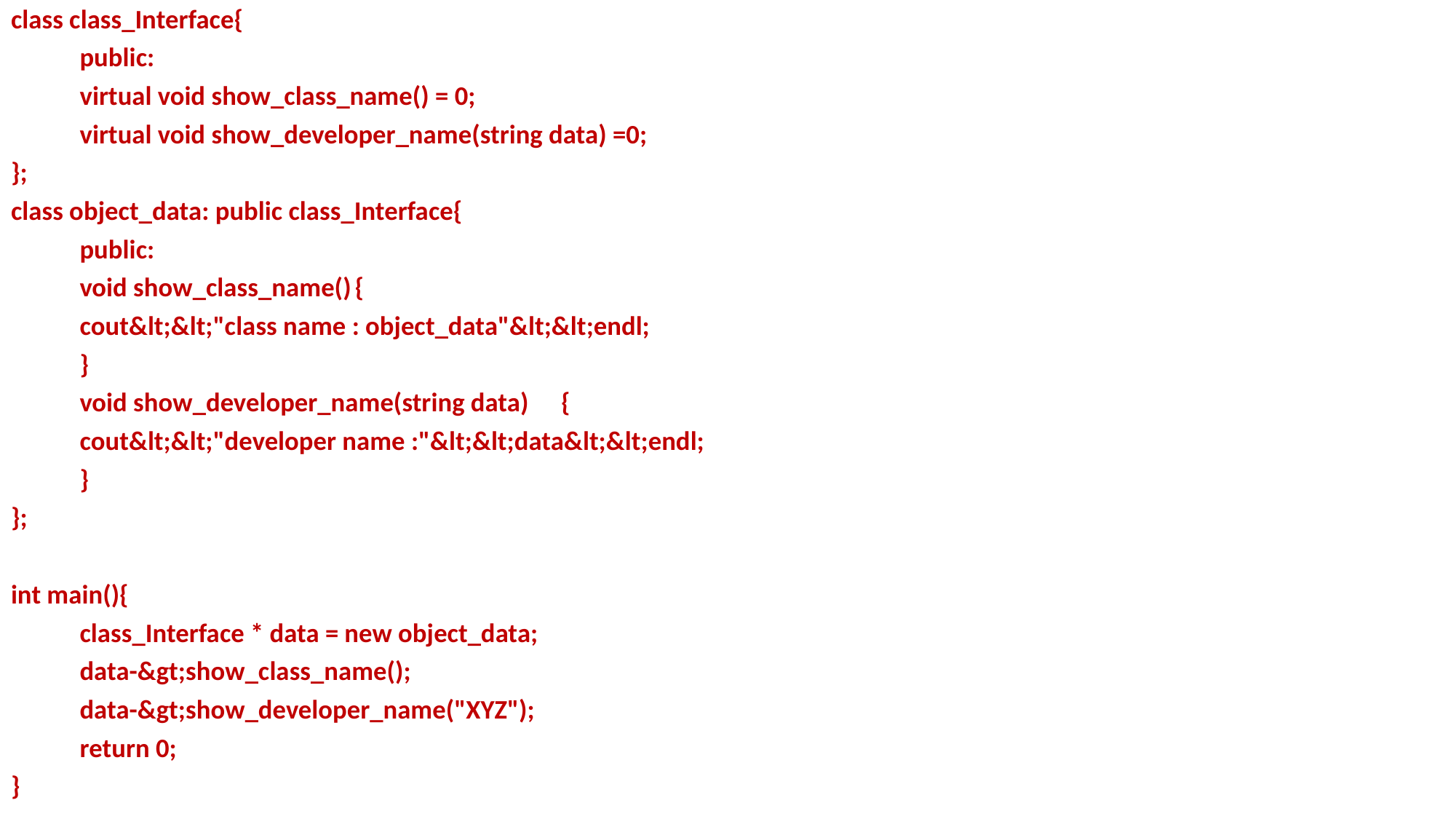

class class_Interface{
	public:
	virtual void show_class_name() = 0;
	virtual void show_developer_name(string data) =0;
};
class object_data: public class_Interface{
	public:
	void show_class_name()	{
		cout&lt;&lt;"class name : object_data"&lt;&lt;endl;
	}
	void show_developer_name(string data)	{
		cout&lt;&lt;"developer name :"&lt;&lt;data&lt;&lt;endl;
	}
};

int main(){
	class_Interface * data = new object_data;
	data-&gt;show_class_name();
	data-&gt;show_developer_name("XYZ");
	return 0;
}